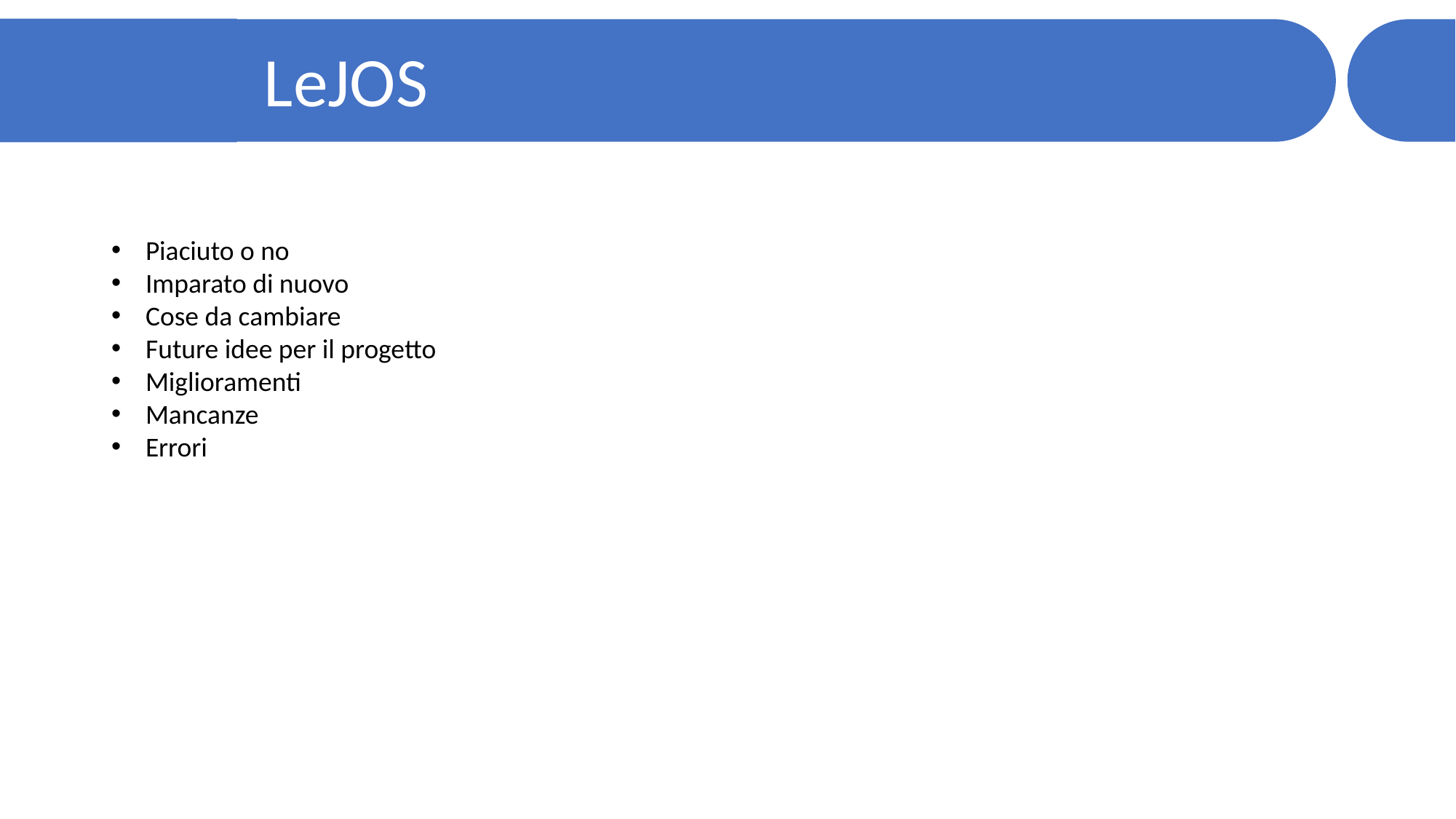

LeJOS
Piaciuto o no
Imparato di nuovo
Cose da cambiare
Future idee per il progetto
Miglioramenti
Mancanze
Errori